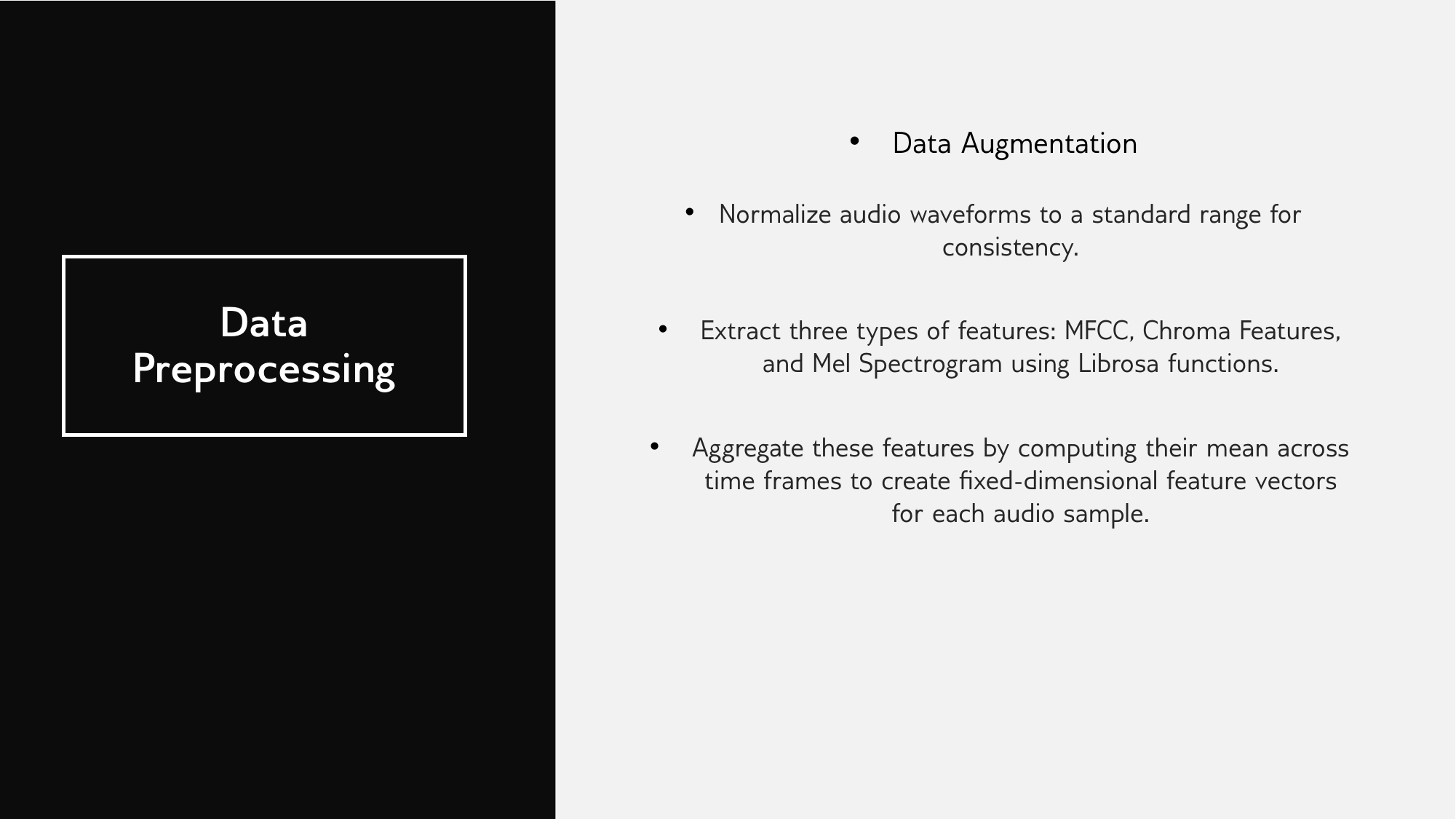

Data Augmentation

Normalize audio waveforms to a standard range for consistency.

Extract three types of features: MFCC, Chroma Features, and Mel Spectrogram using Librosa functions.

Aggregate these features by computing their mean across time frames to create fixed-dimensional feature vectors for each audio sample.

# Data Preprocessing